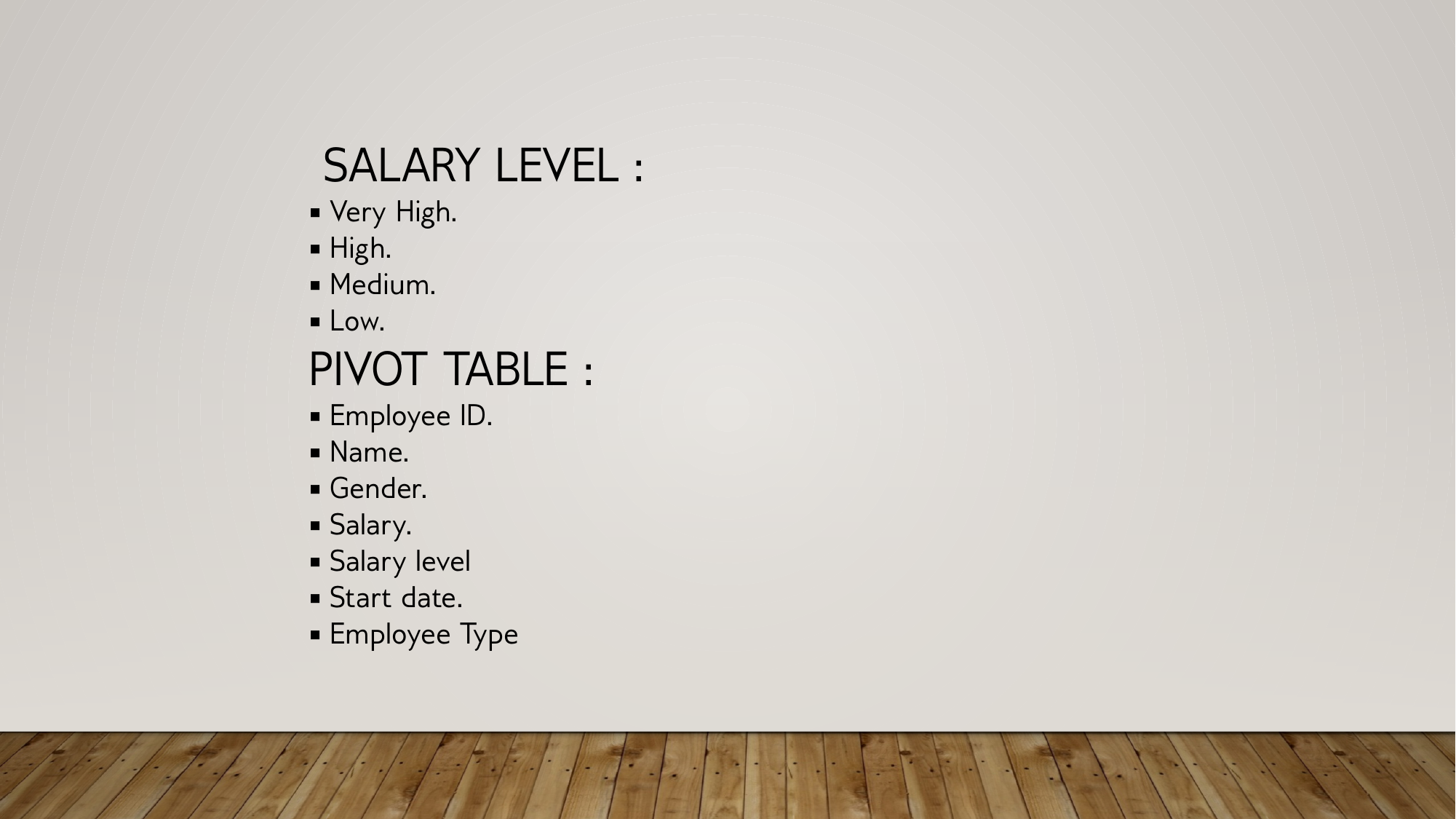

SALARY LEVEL :
▪ Very High.
▪ High.
▪ Medium.
▪ Low.
PIVOT TABLE :
▪ Employee ID.
▪ Name.
▪ Gender.
▪ Salary.
▪ Salary level
▪ Start date.
▪ Employee Type